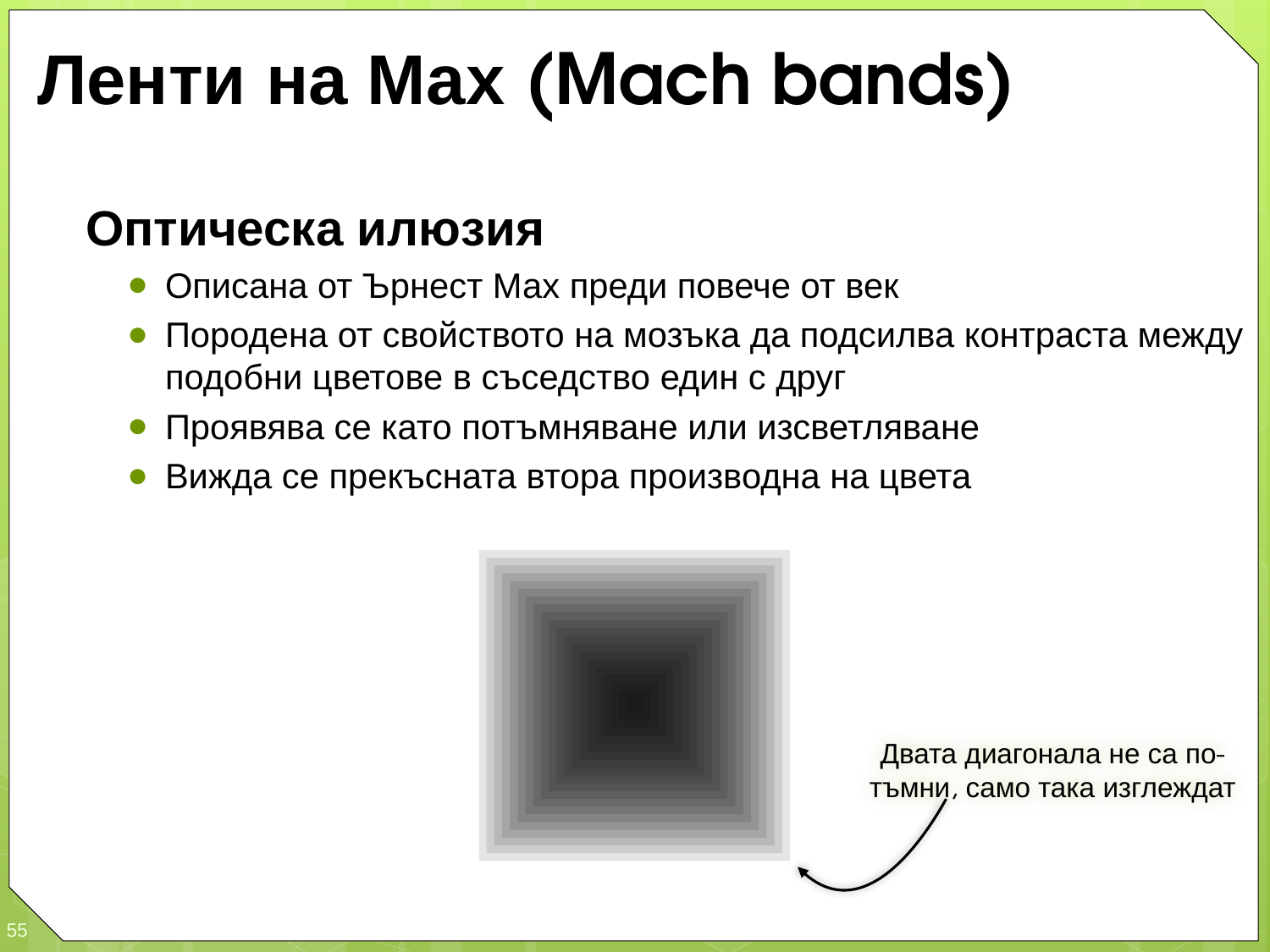

# Ленти на Мах (Mach bands)
Оптическа илюзия
Описана от Ърнест Мах преди повече от век
Породена от свойството на мозъка да подсилва контраста между подобни цветове в съседство един с друг
Проявява се като потъмняване или изсветляване
Вижда се прекъсната втора производна на цвета

Двата диагонала не са по-тъмни, само така изглеждат